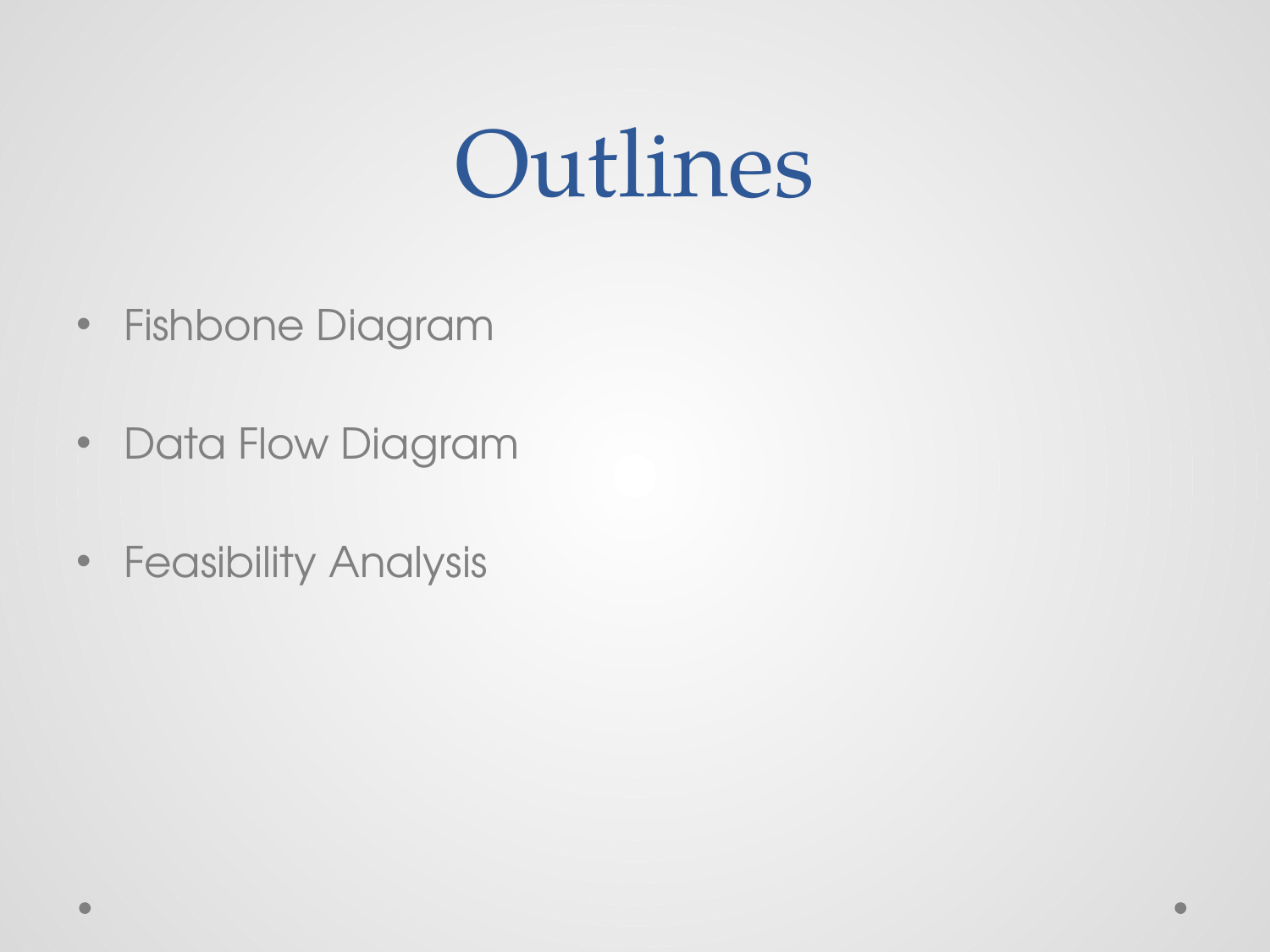

# Outlines
Fishbone Diagram

Data Flow Diagram

Feasibility Analysis